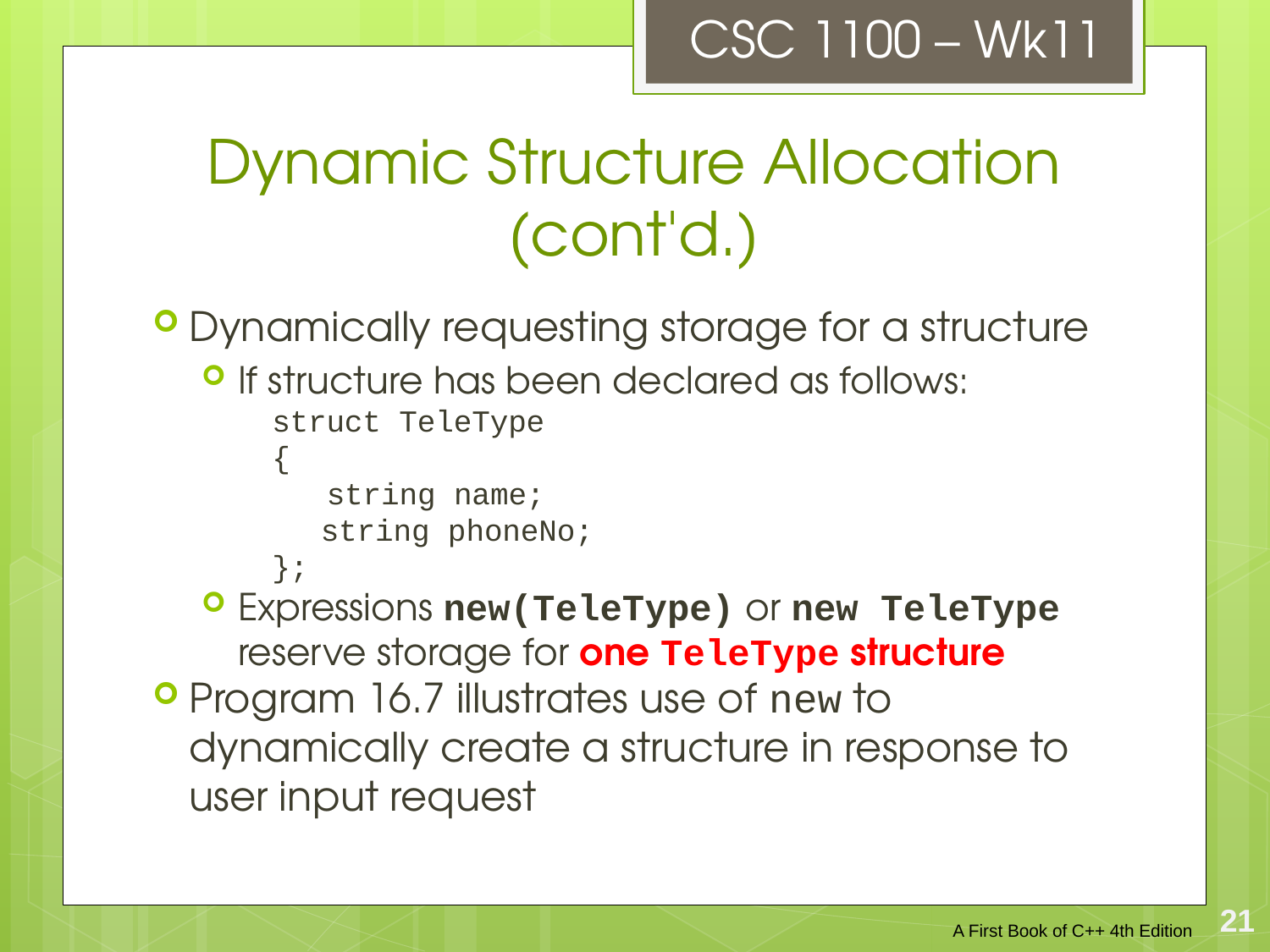

CSC 1100 – Wk11
# Dynamic Structure Allocation (cont'd.)
Dynamically requesting storage for a structure
If structure has been declared as follows:
struct TeleType
{
   string name;
	 string phoneNo;
};
Expressions new(TeleType) or new TeleType reserve storage for one TeleType structure
Program 16.7 illustrates use of new to dynamically create a structure in response to user input request
21
A First Book of C++ 4th Edition